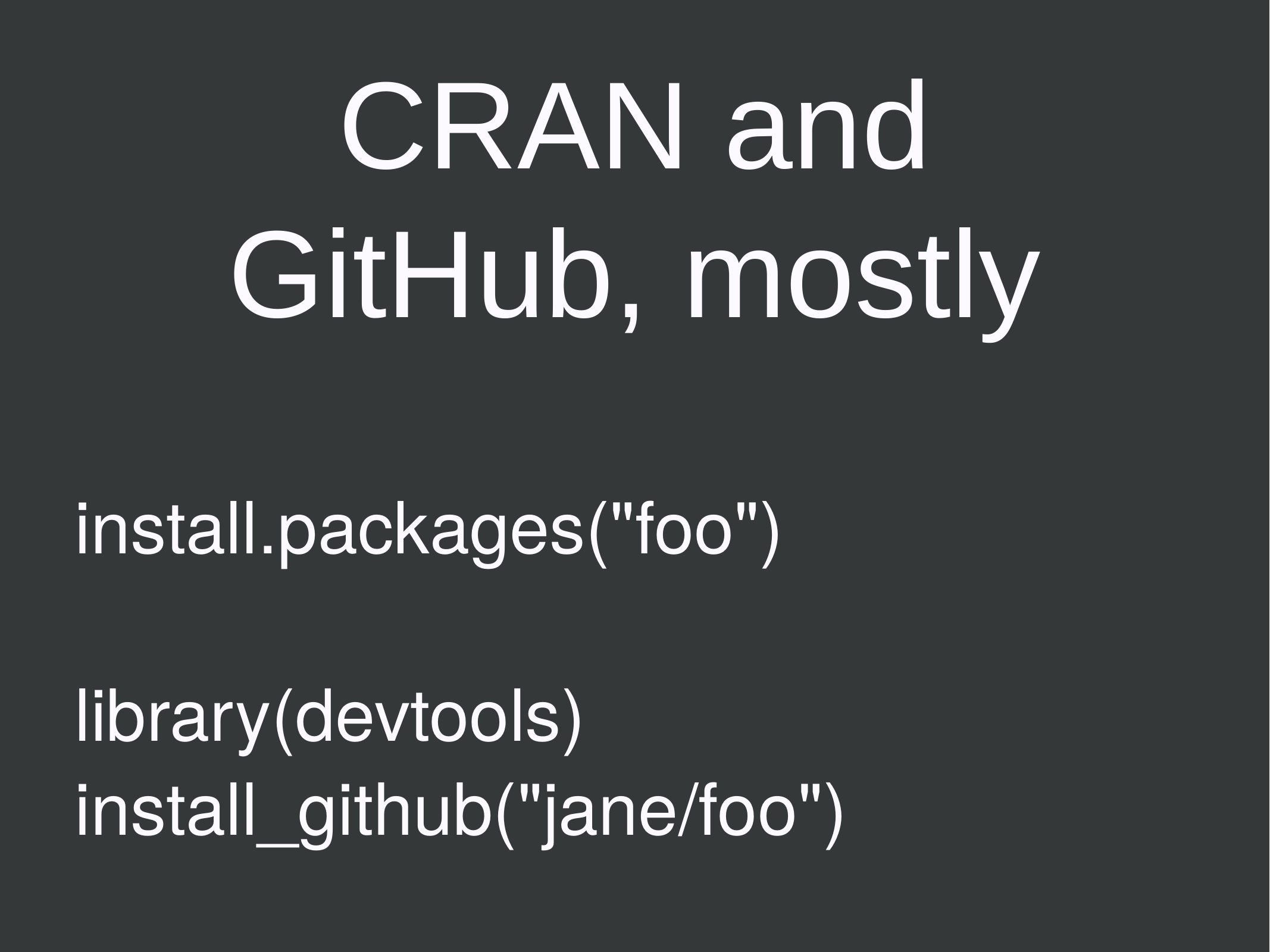

# CRAN and GitHub, mostly
install.packages("foo")

library(devtools)
install_github("jane/foo")